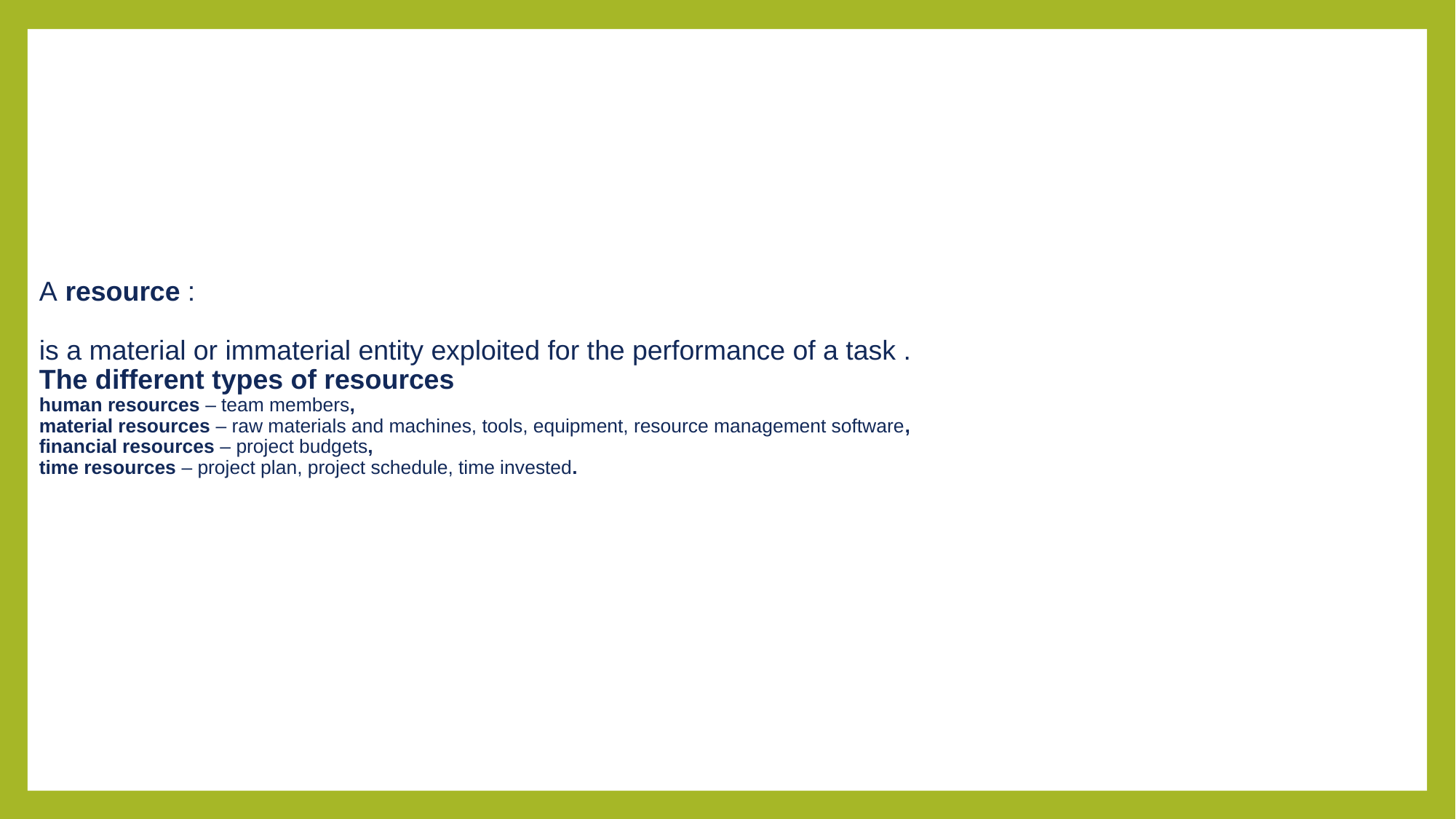

# A resource : is a material or immaterial entity exploited for the performance of a task . The different types of resources human resources – team members, material resources – raw materials and machines, tools, equipment, resource management software, financial resources – project budgets, time resources – project plan, project schedule, time invested.